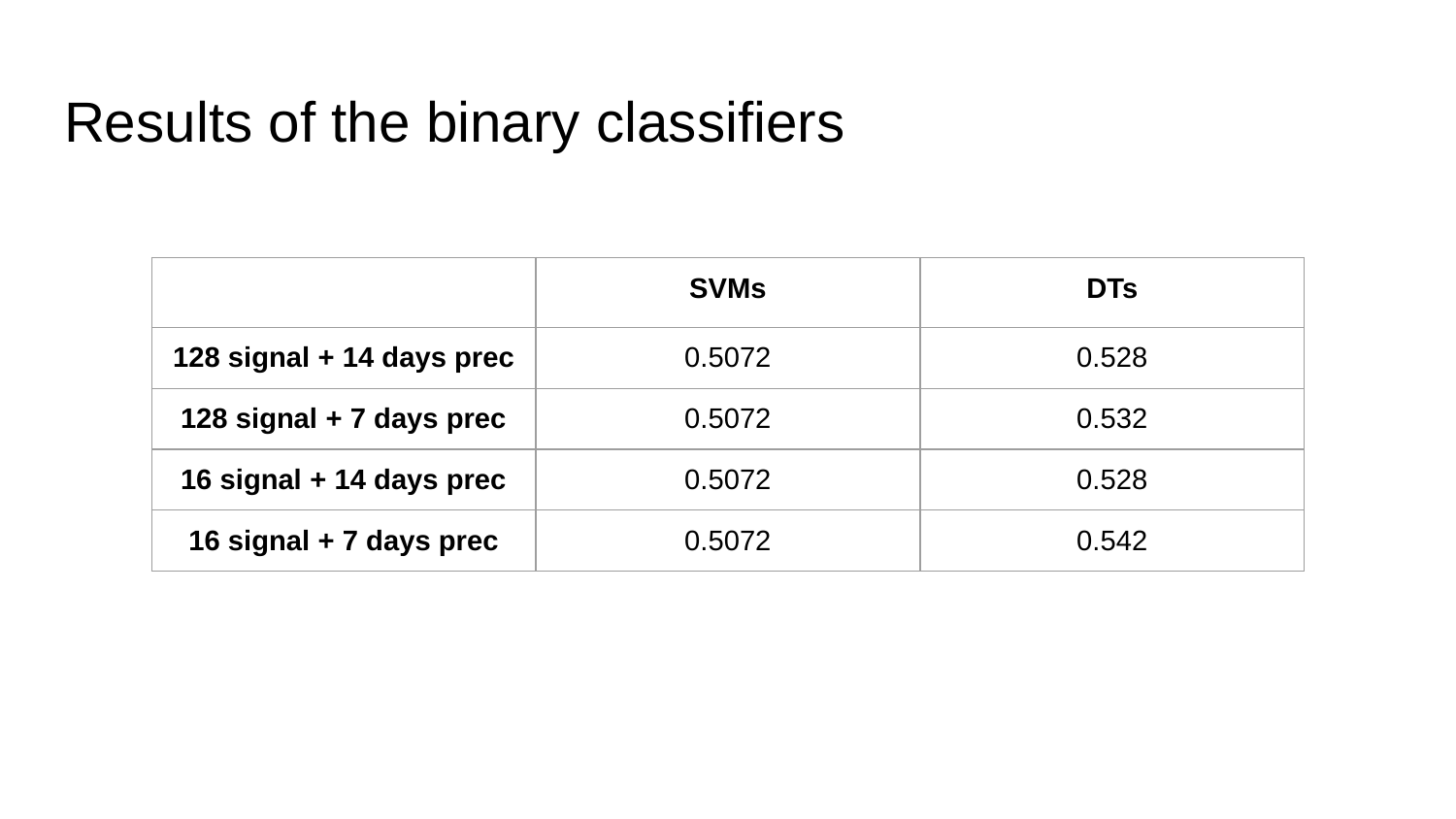

# Results of the binary classifiers
|  | SVMs | DTs |
| --- | --- | --- |
| 128 signal + 14 days prec | 0.5072 | 0.528 |
| 128 signal + 7 days prec | 0.5072 | 0.532 |
| 16 signal + 14 days prec | 0.5072 | 0.528 |
| 16 signal + 7 days prec | 0.5072 | 0.542 |